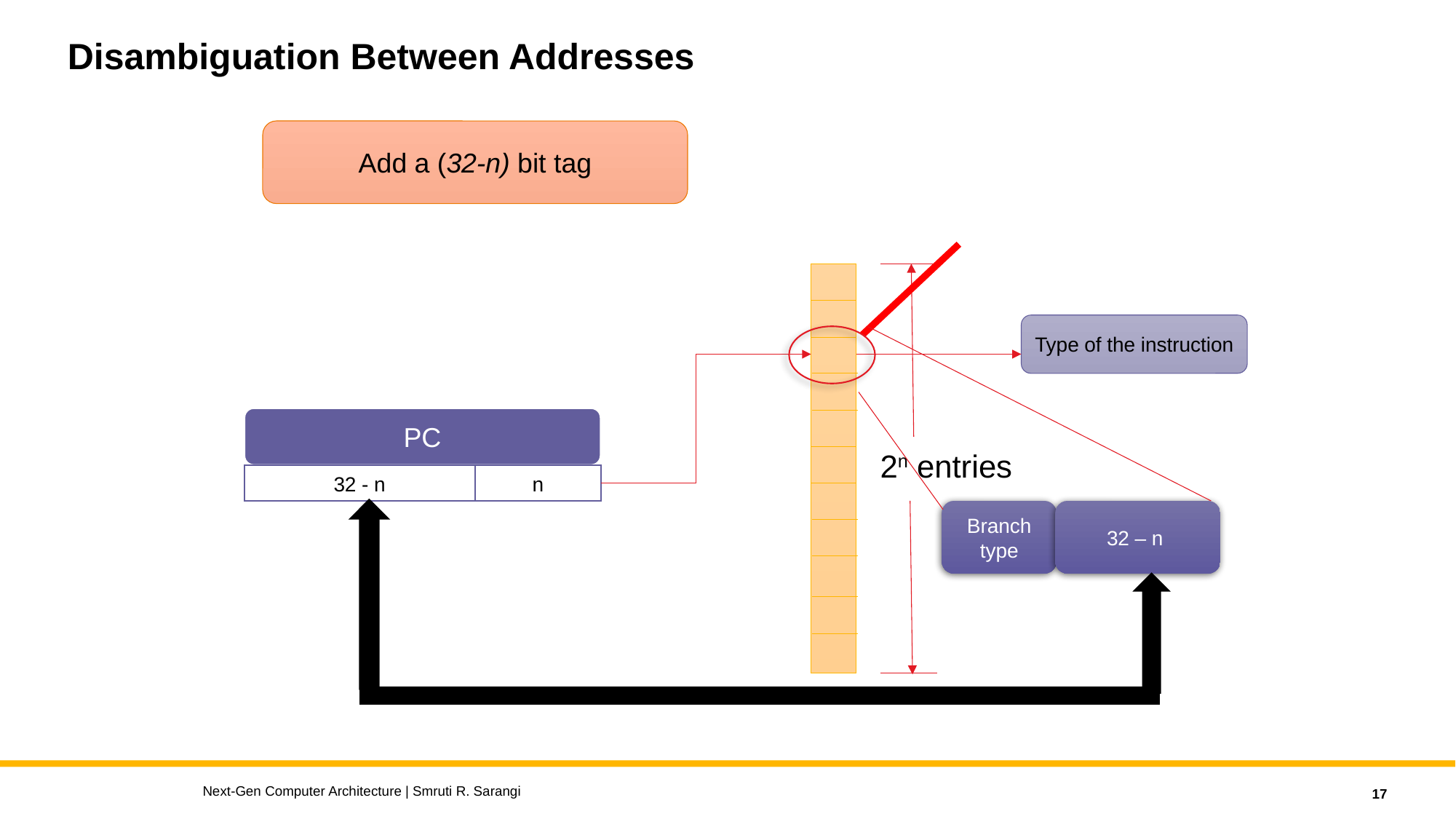

# Disambiguation Between Addresses
Add a (32-n) bit tag

Type of the instruction

PC
2n entries
n
32 - n

32 – n
Branch type

Next-Gen Computer Architecture | Smruti R. Sarangi
17